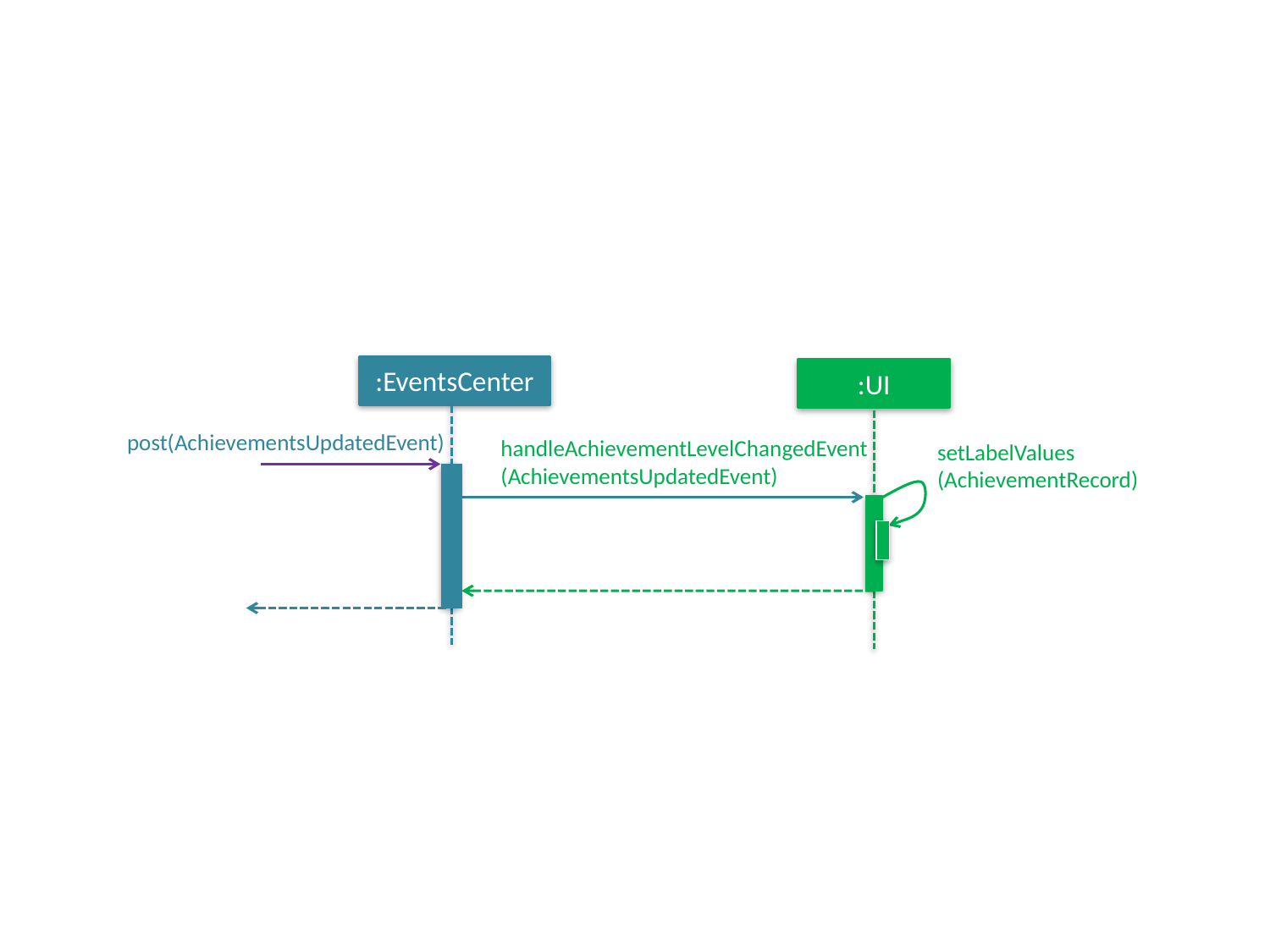

:EventsCenter
:UI
post(AchievementsUpdatedEvent)
handleAchievementLevelChangedEvent
(AchievementsUpdatedEvent)
setLabelValues
(AchievementRecord)